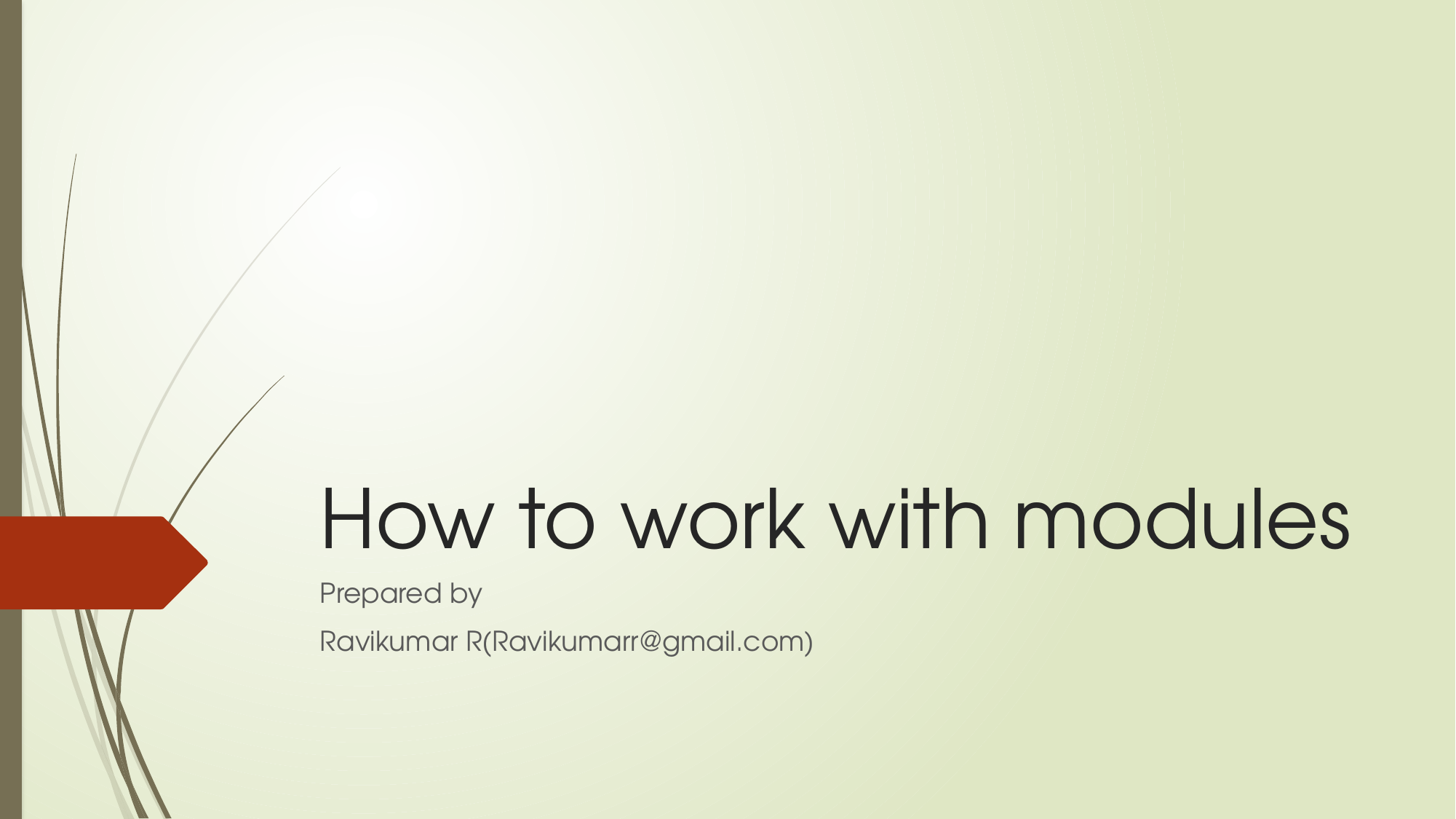

# How to work with modules
Prepared by
Ravikumar R(Ravikumarr@gmail.com)